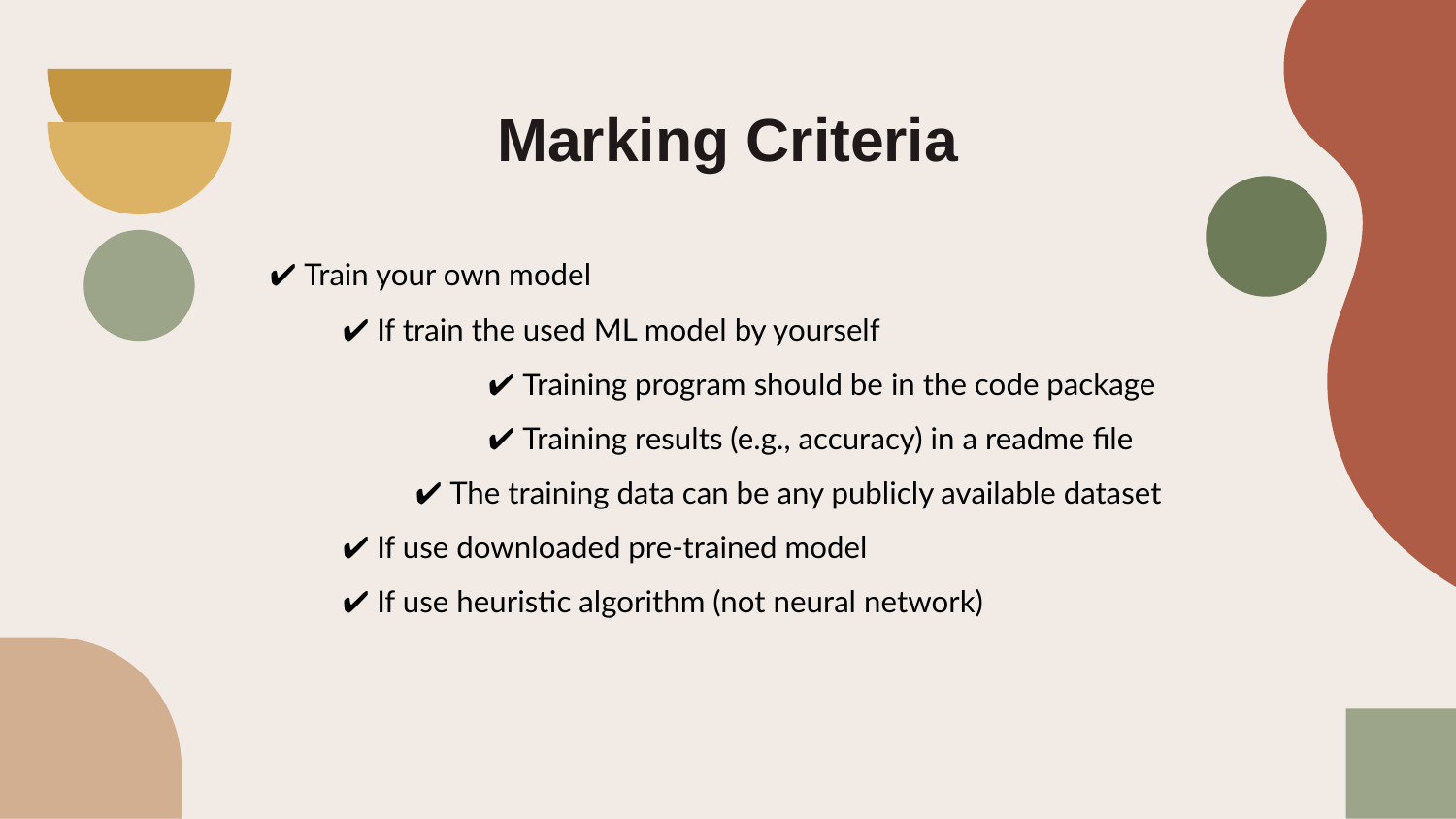

Marking Criteria
✔️ Train your own model
✔️ If train the used ML model by yourself
	✔️ Training program should be in the code package
	✔️ Training results (e.g., accuracy) in a readme file
✔️ The training data can be any publicly available dataset
✔️ If use downloaded pre-trained model
✔️ If use heuristic algorithm (not neural network)